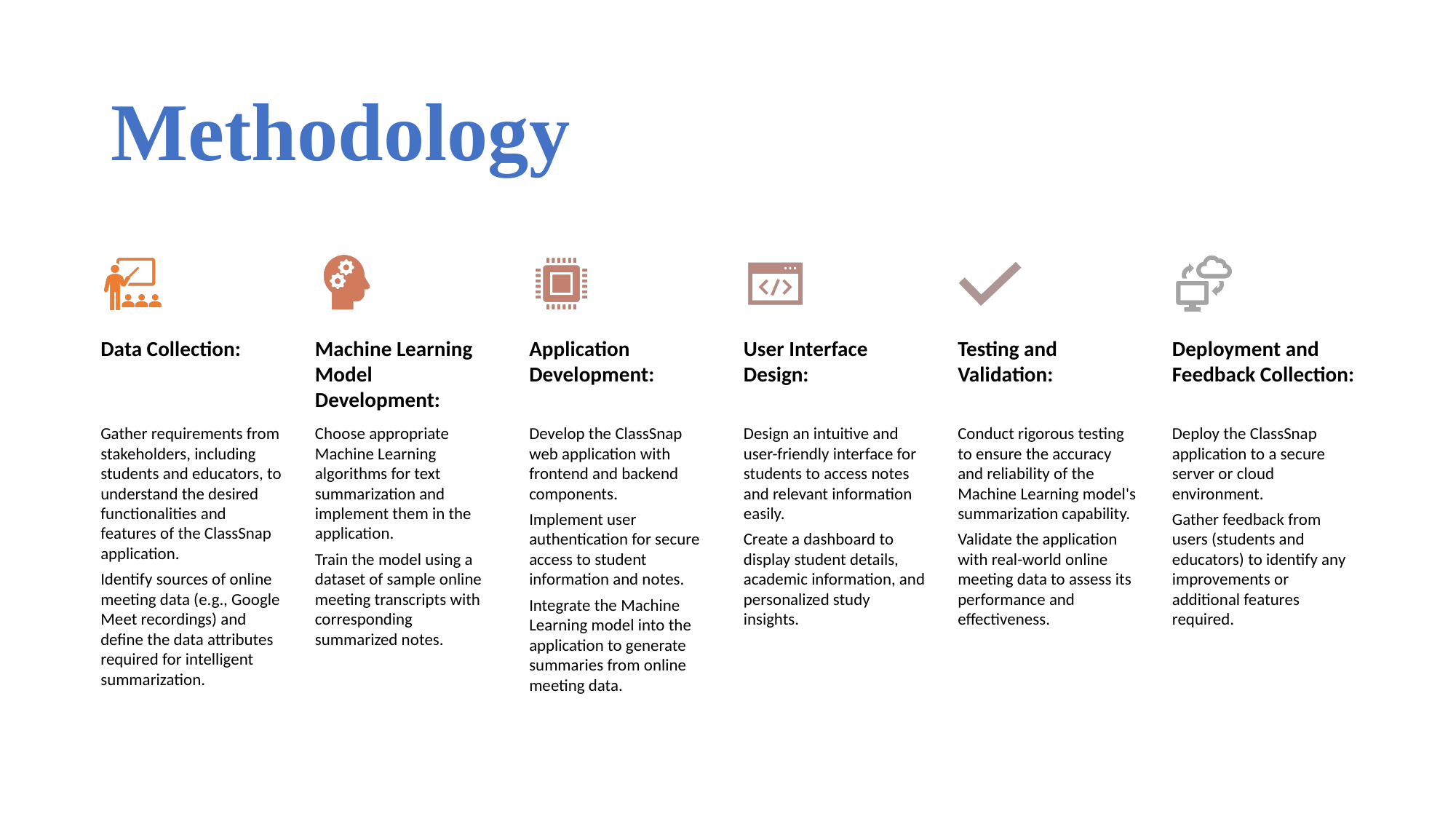

Methodology
Data Collection:
Gather requirements from stakeholders, including students and educators, to understand the desired functionalities and features of the ClassSnap application.
Identify sources of online meeting data (e.g., Google Meet recordings) and define the data attributes required for intelligent summarization.
Machine Learning Model Development:
Choose appropriate Machine Learning algorithms for text summarization and implement them in the application.
Train the model using a dataset of sample online meeting transcripts with corresponding summarized notes.
Application Development:
Develop the ClassSnap web application with frontend and backend components.
Implement user authentication for secure access to student information and notes.
Integrate the Machine Learning model into the application to generate summaries from online meeting data.
User Interface Design:
Design an intuitive and user-friendly interface for students to access notes and relevant information easily.
Create a dashboard to display student details, academic information, and personalized study insights.
Testing and Validation:
Conduct rigorous testing to ensure the accuracy and reliability of the Machine Learning model's summarization capability.
Validate the application with real-world online meeting data to assess its performance and effectiveness.
Deployment and Feedback Collection:
Deploy the ClassSnap application to a secure server or cloud environment.
Gather feedback from users (students and educators) to identify any improvements or additional features required.